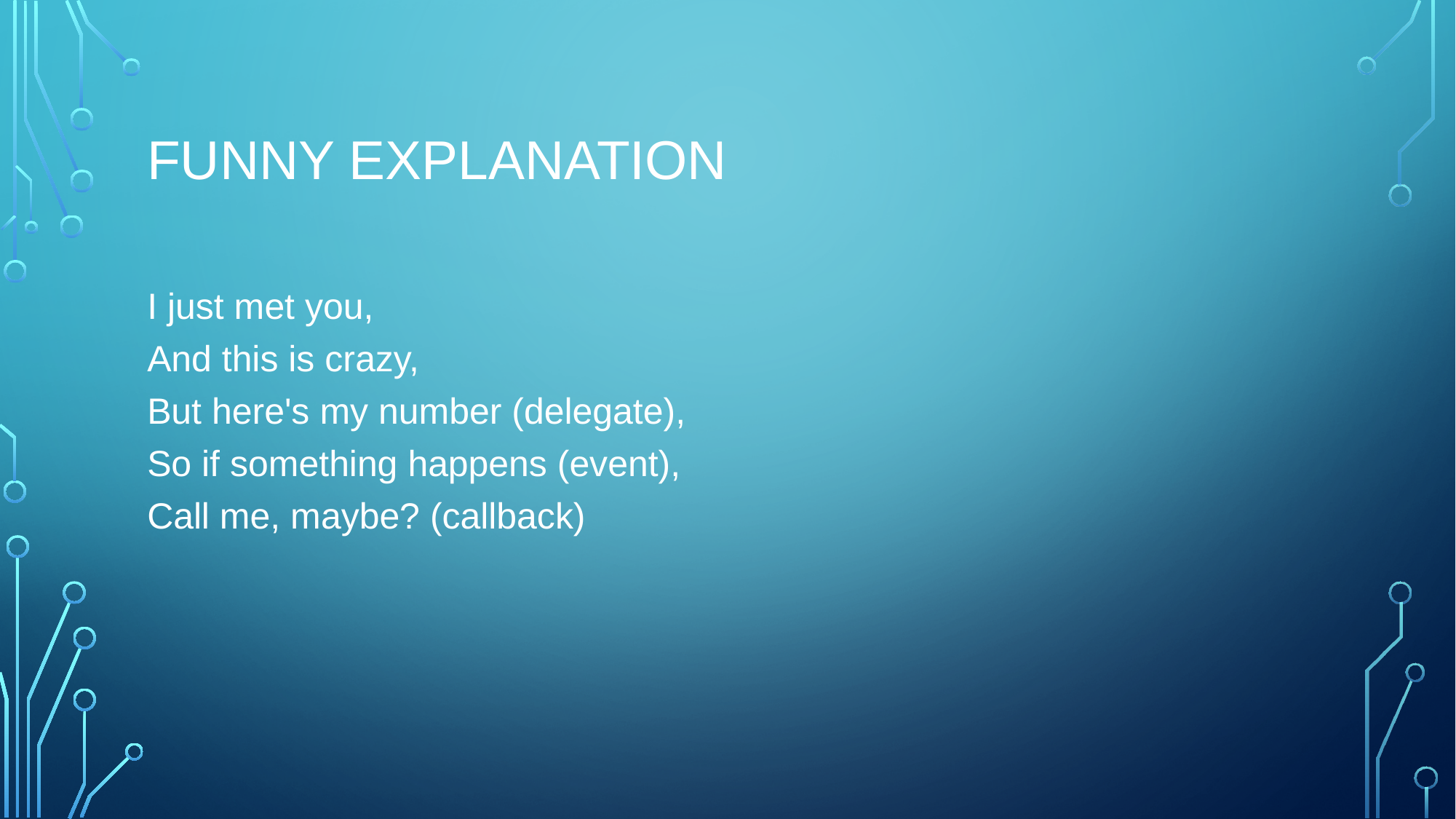

# Funny explanation
I just met you,
And this is crazy,
But here's my number (delegate),
So if something happens (event),
Call me, maybe? (callback)